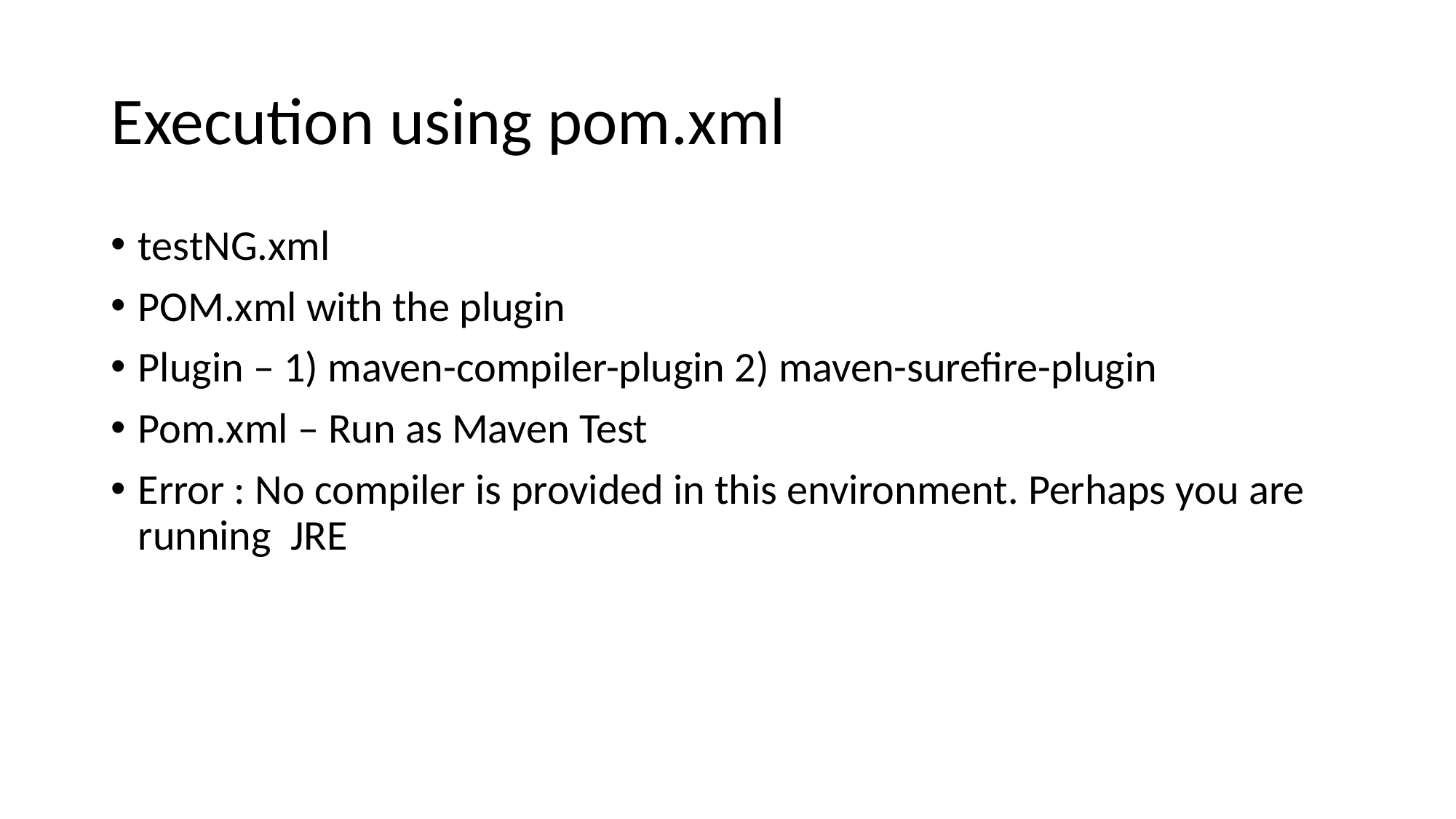

# Execution using pom.xml
testNG.xml
POM.xml with the plugin
Plugin – 1) maven-compiler-plugin 2) maven-surefire-plugin
Pom.xml – Run as Maven Test
Error : No compiler is provided in this environment. Perhaps you are running  JRE